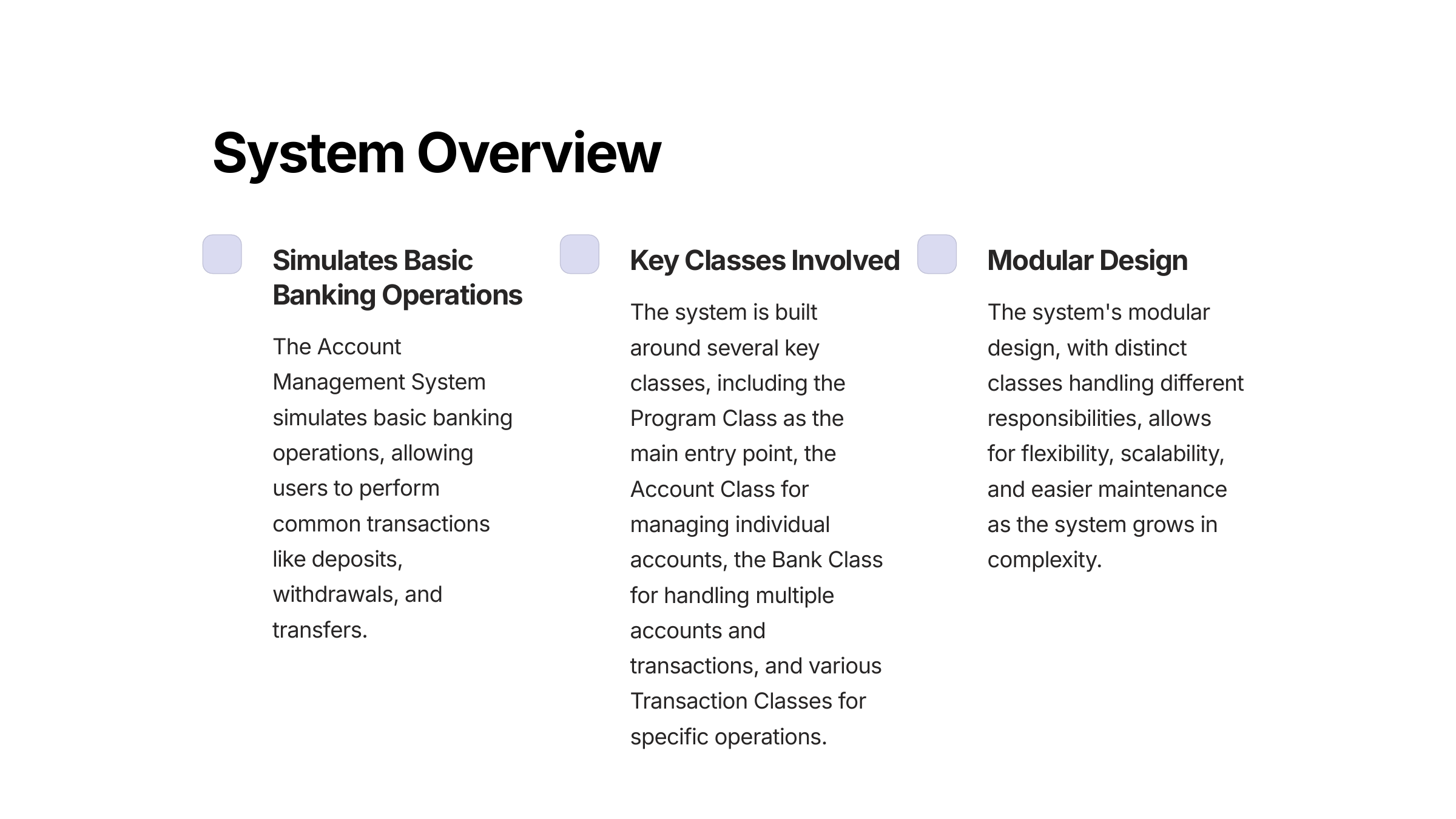

System Overview

Simulates Basic Banking Operations
Key Classes Involved
Modular Design
The system is built around several key classes, including the Program Class as the main entry point, the Account Class for managing individual accounts, the Bank Class for handling multiple accounts and transactions, and various Transaction Classes for specific operations.
The system's modular design, with distinct classes handling different responsibilities, allows for flexibility, scalability, and easier maintenance as the system grows in complexity.
The Account Management System simulates basic banking operations, allowing users to perform common transactions like deposits, withdrawals, and transfers.